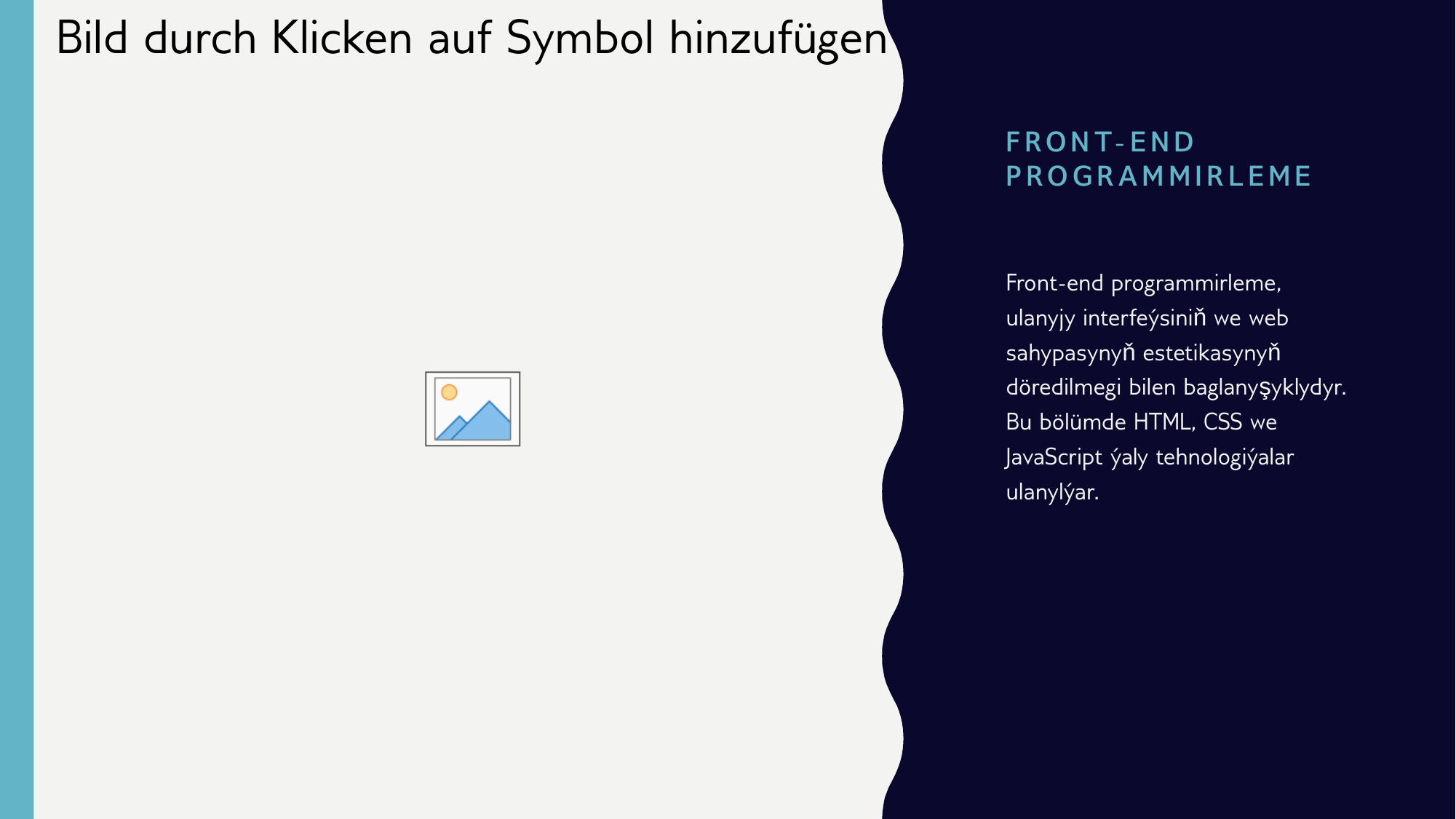

# Front-end Programmirleme

Front-end programmirleme, ulanyjy interfeýsiniň we web sahypasynyň estetikasynyň döredilmegi bilen baglanyşyklydyr. Bu bölümde HTML, CSS we JavaScript ýaly tehnologiýalar ulanylýar.